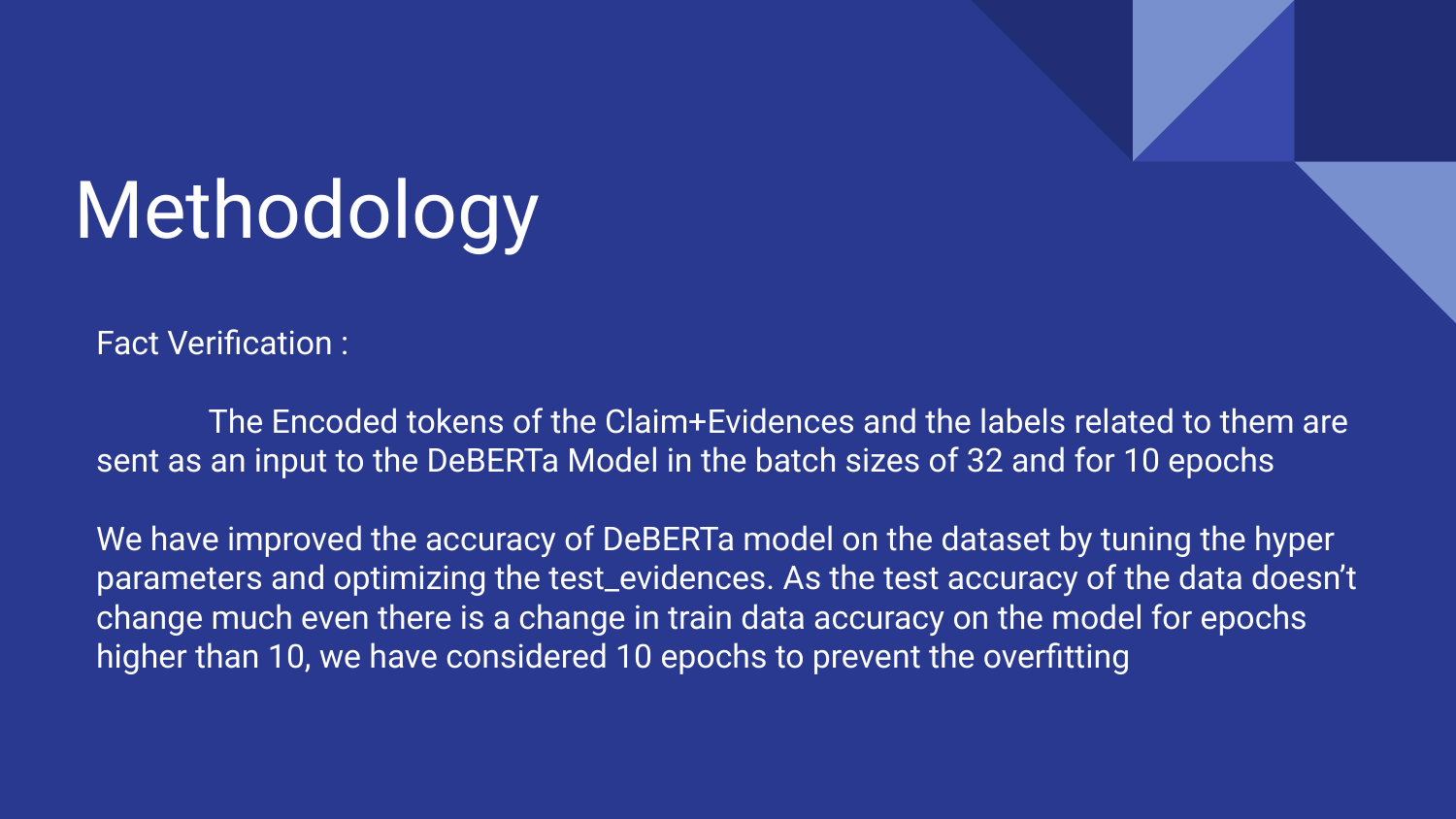

# Methodology
Fact Verification :

	The Encoded tokens of the Claim+Evidences and the labels related to them are sent as an input to the DeBERTa Model in the batch sizes of 32 and for 10 epochs

We have improved the accuracy of DeBERTa model on the dataset by tuning the hyper parameters and optimizing the test_evidences. As the test accuracy of the data doesn’t change much even there is a change in train data accuracy on the model for epochs higher than 10, we have considered 10 epochs to prevent the overfitting